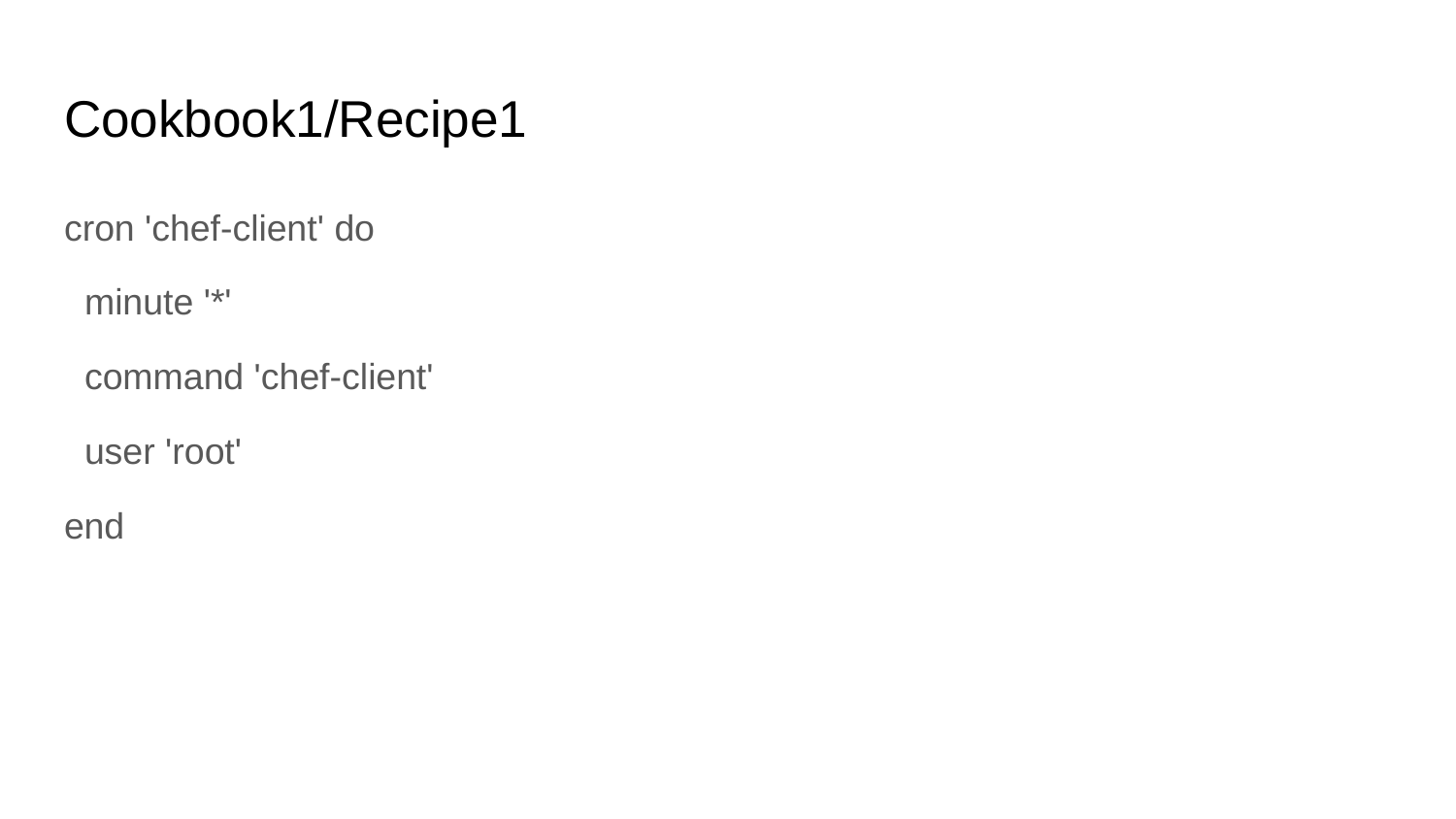

# Cookbook1/Recipe1
cron 'chef-client' do
  minute '*'
  command 'chef-client'
  user 'root'
end